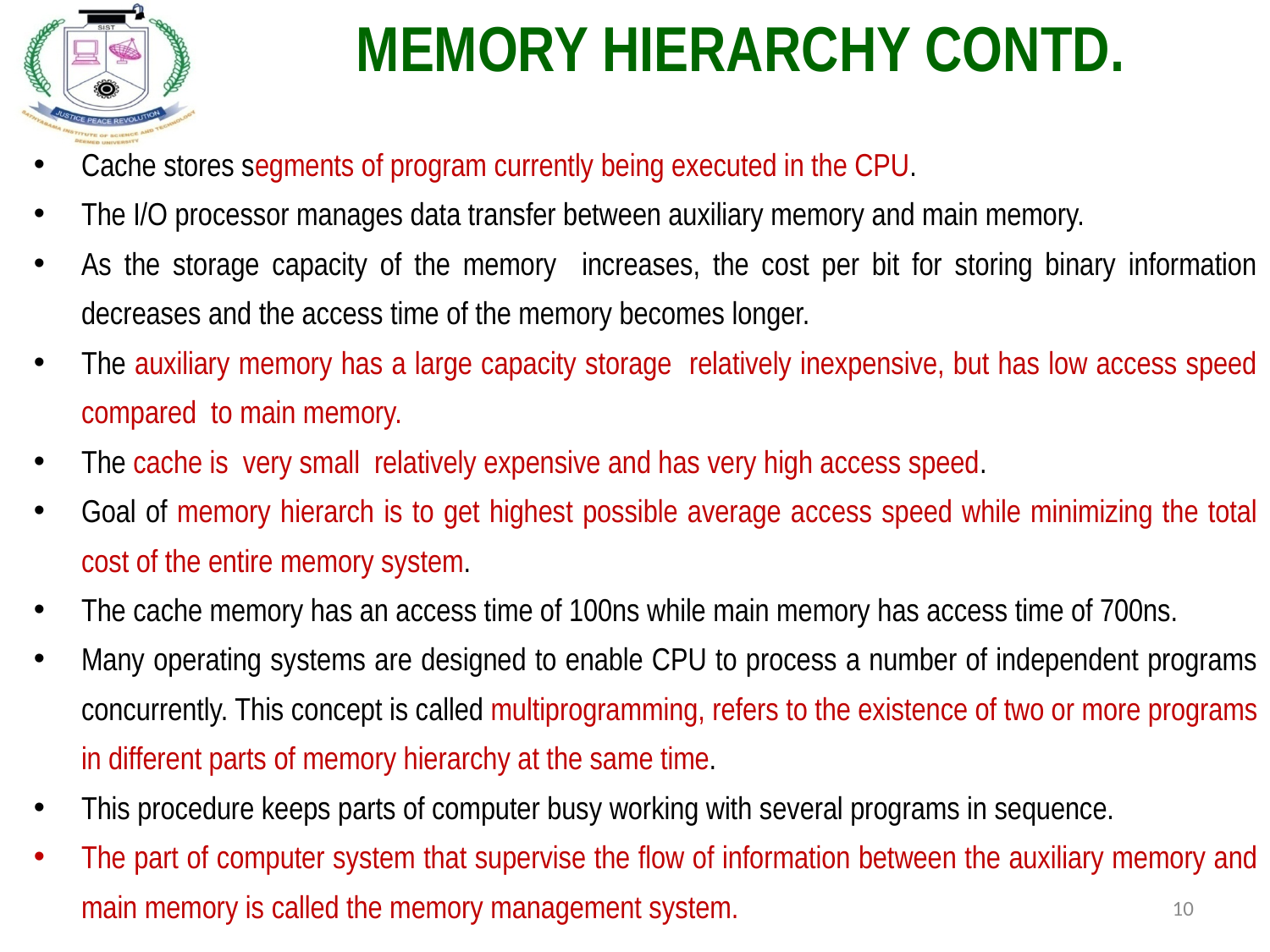

MEMORY HIERARCHY CONTD.
Cache stores segments of program currently being executed in the CPU.
The I/O processor manages data transfer between auxiliary memory and main memory.
As the storage capacity of the memory  increases, the cost per bit for storing binary information decreases and the access time of the memory becomes longer.
The auxiliary memory has a large capacity storage  relatively inexpensive, but has low access speed compared  to main memory.
The cache is  very small  relatively expensive and has very high access speed.
Goal of memory hierarch is to get highest possible average access speed while minimizing the total cost of the entire memory system.
The cache memory has an access time of 100ns while main memory has access time of 700ns.
Many operating systems are designed to enable CPU to process a number of independent programs concurrently. This concept is called multiprogramming, refers to the existence of two or more programs in different parts of memory hierarchy at the same time.
This procedure keeps parts of computer busy working with several programs in sequence.
The part of computer system that supervise the flow of information between the auxiliary memory and main memory is called the memory management system.
10